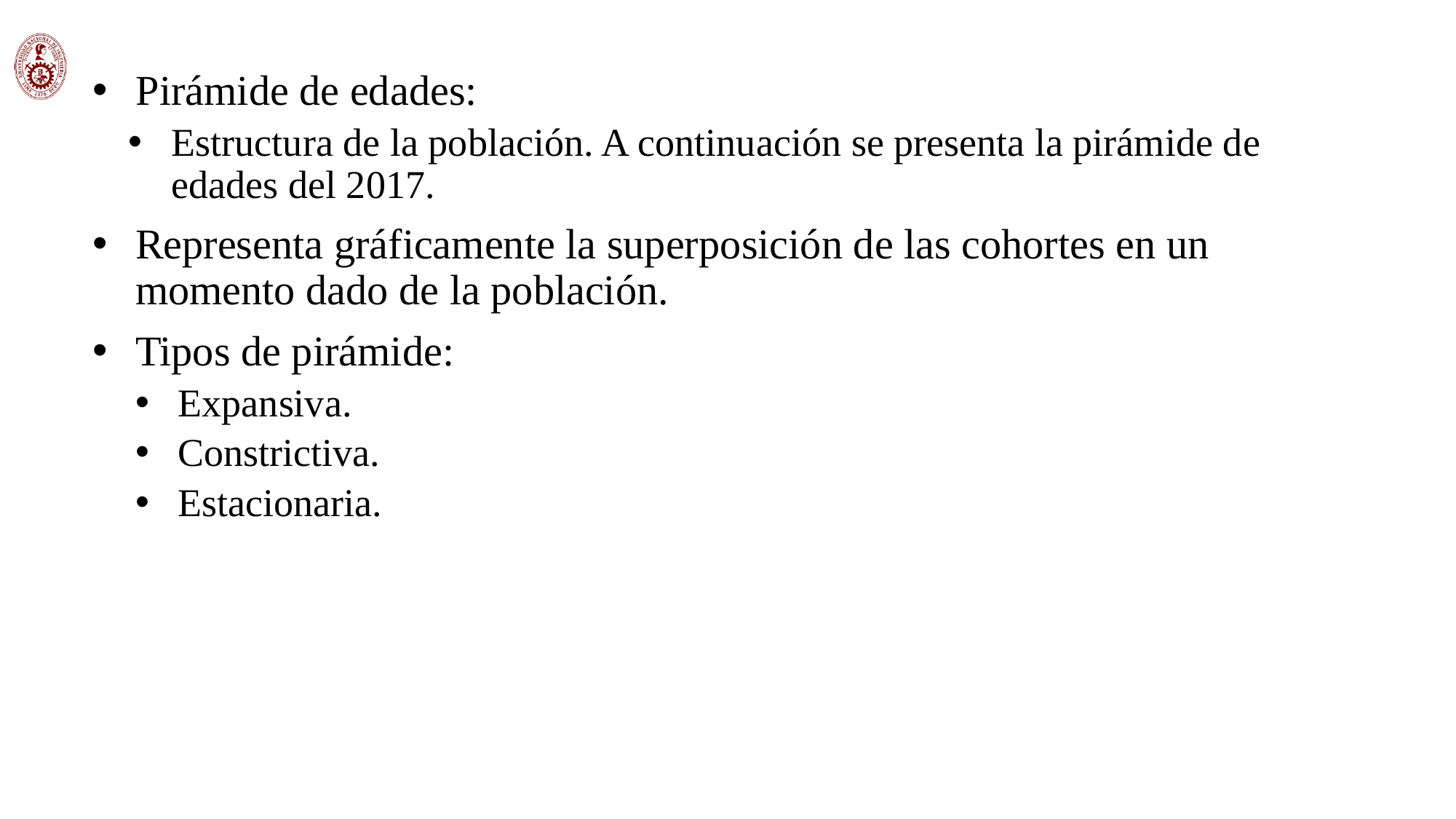

Pirámide de edades:
Estructura de la población. A continuación se presenta la pirámide de edades del 2017.
Representa gráficamente la superposición de las cohortes en un momento dado de la población.
Tipos de pirámide:
Expansiva.
Constrictiva.
Estacionaria.